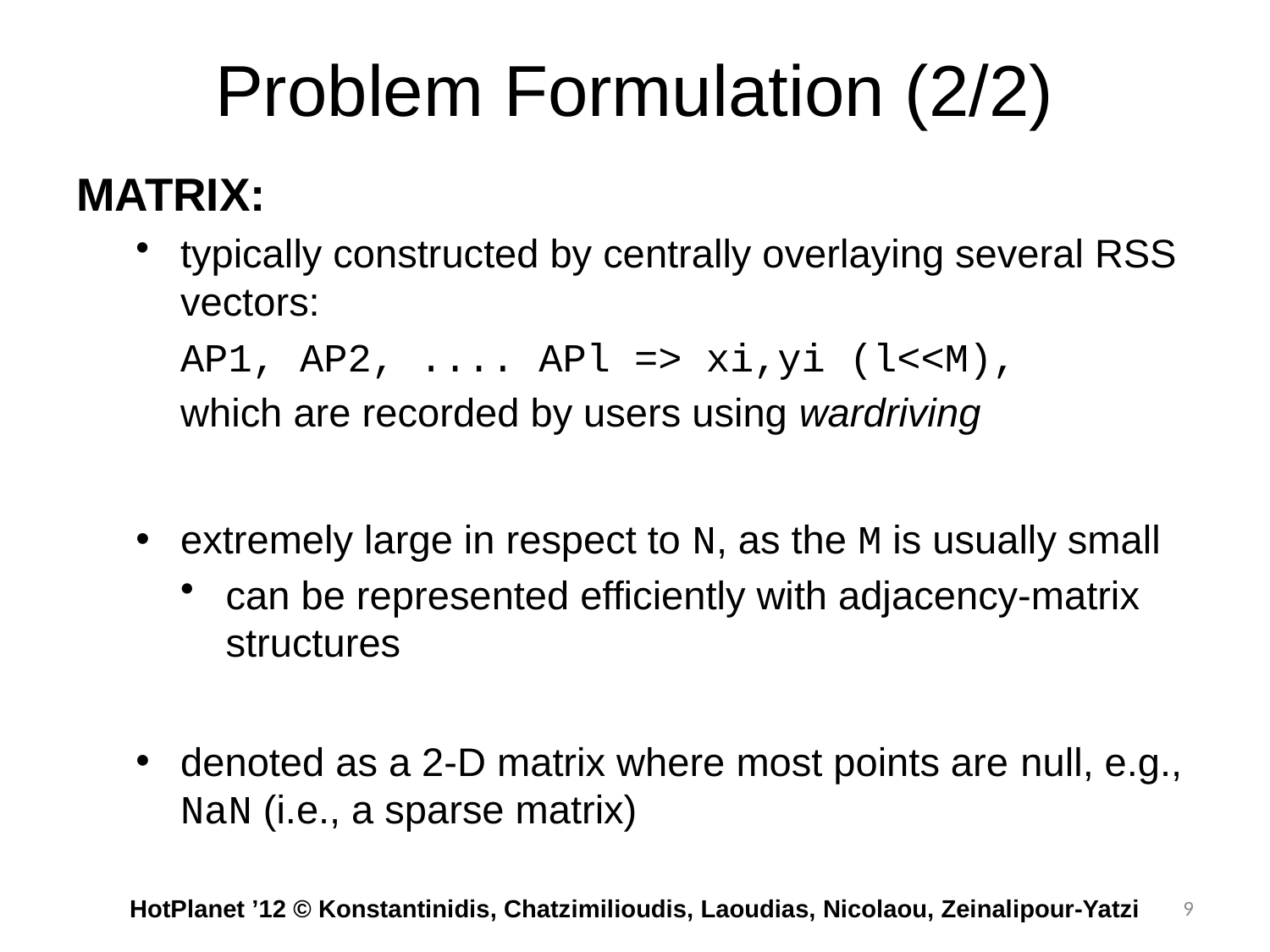

# Problem Formulation (2/2)
MATRIX:
typically constructed by centrally overlaying several RSS vectors:
	AP1, AP2, .... APl => xi,yi (l<<M),
	which are recorded by users using wardriving

extremely large in respect to N, as the M is usually small
can be represented efficiently with adjacency-matrix structures

denoted as a 2-D matrix where most points are null, e.g., NaN (i.e., a sparse matrix)

 HotPlanet ’12 © Konstantinidis, Chatzimilioudis, Laoudias, Nicolaou, Zeinalipour-Yatzi
9